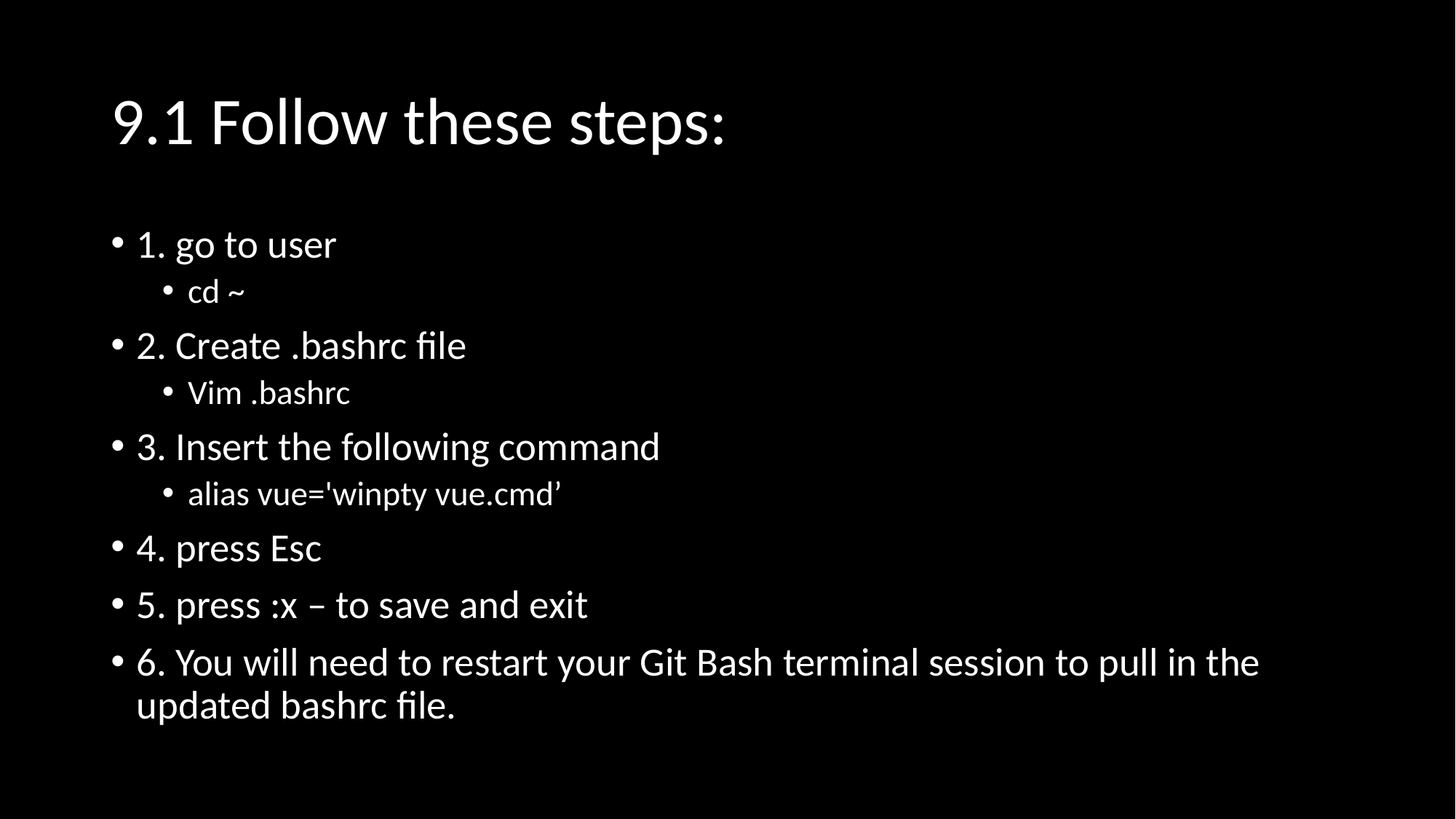

# 9.1 Follow these steps:
1. go to user
cd ~
2. Create .bashrc file
Vim .bashrc
3. Insert the following command
alias vue='winpty vue.cmd’
4. press Esc
5. press :x – to save and exit
6. You will need to restart your Git Bash terminal session to pull in the updated bashrc file.